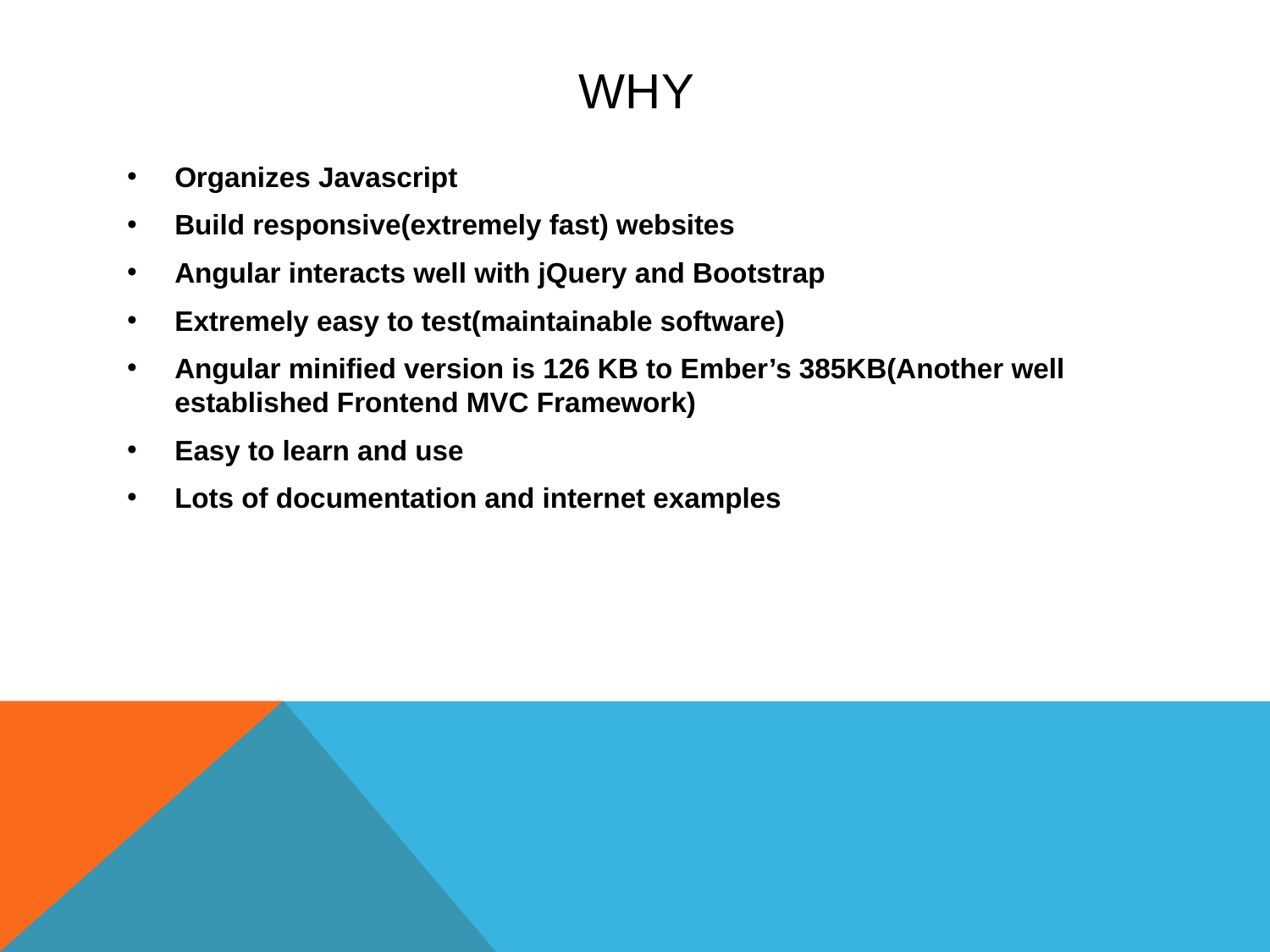

# Why
Organizes Javascript
Build responsive(extremely fast) websites
Angular interacts well with jQuery and Bootstrap
Extremely easy to test(maintainable software)
Angular minified version is 126 KB to Ember’s 385KB(Another well established Frontend MVC Framework)
Easy to learn and use
Lots of documentation and internet examples